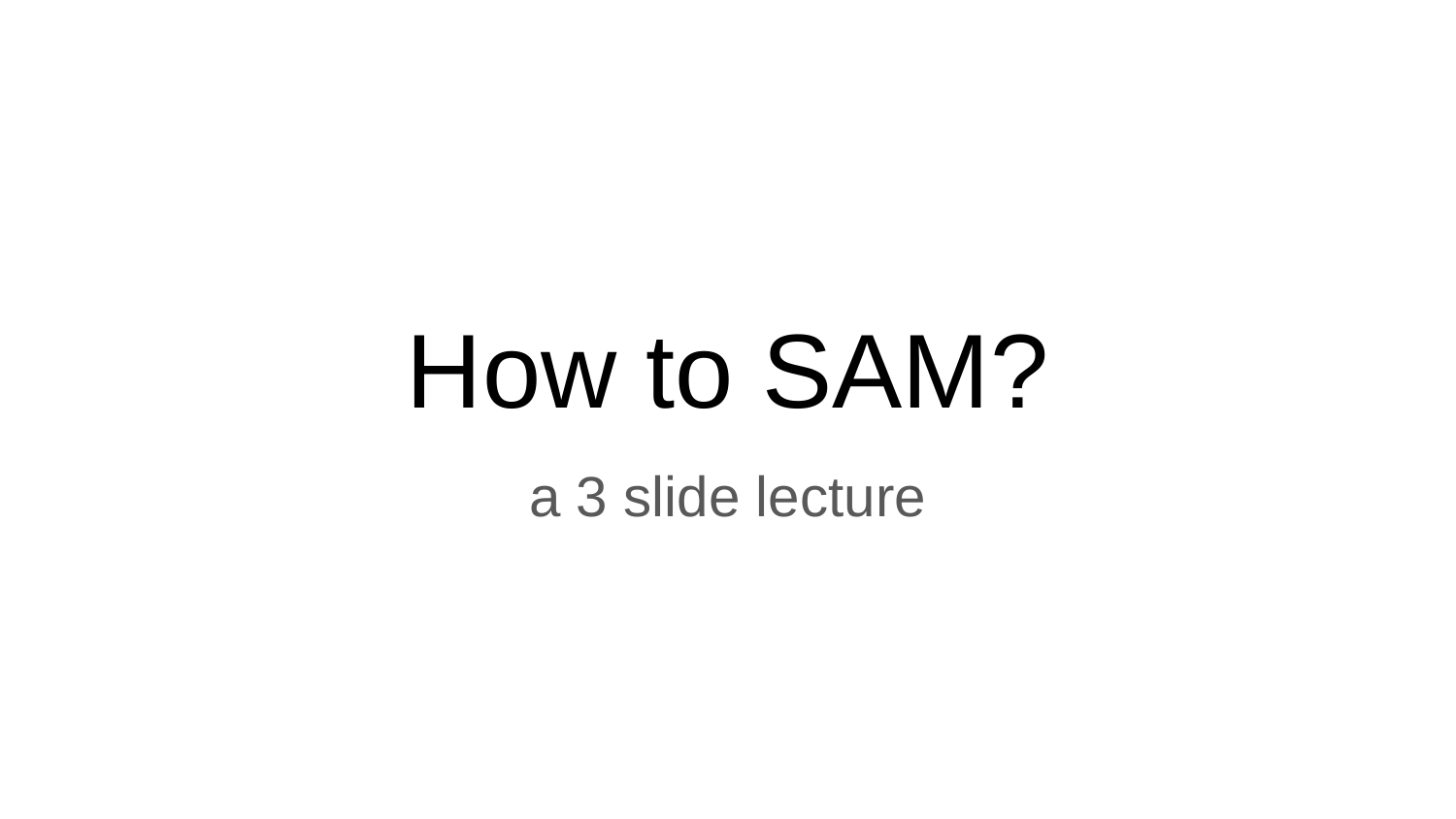

# How to SAM?
a 3 slide lecture